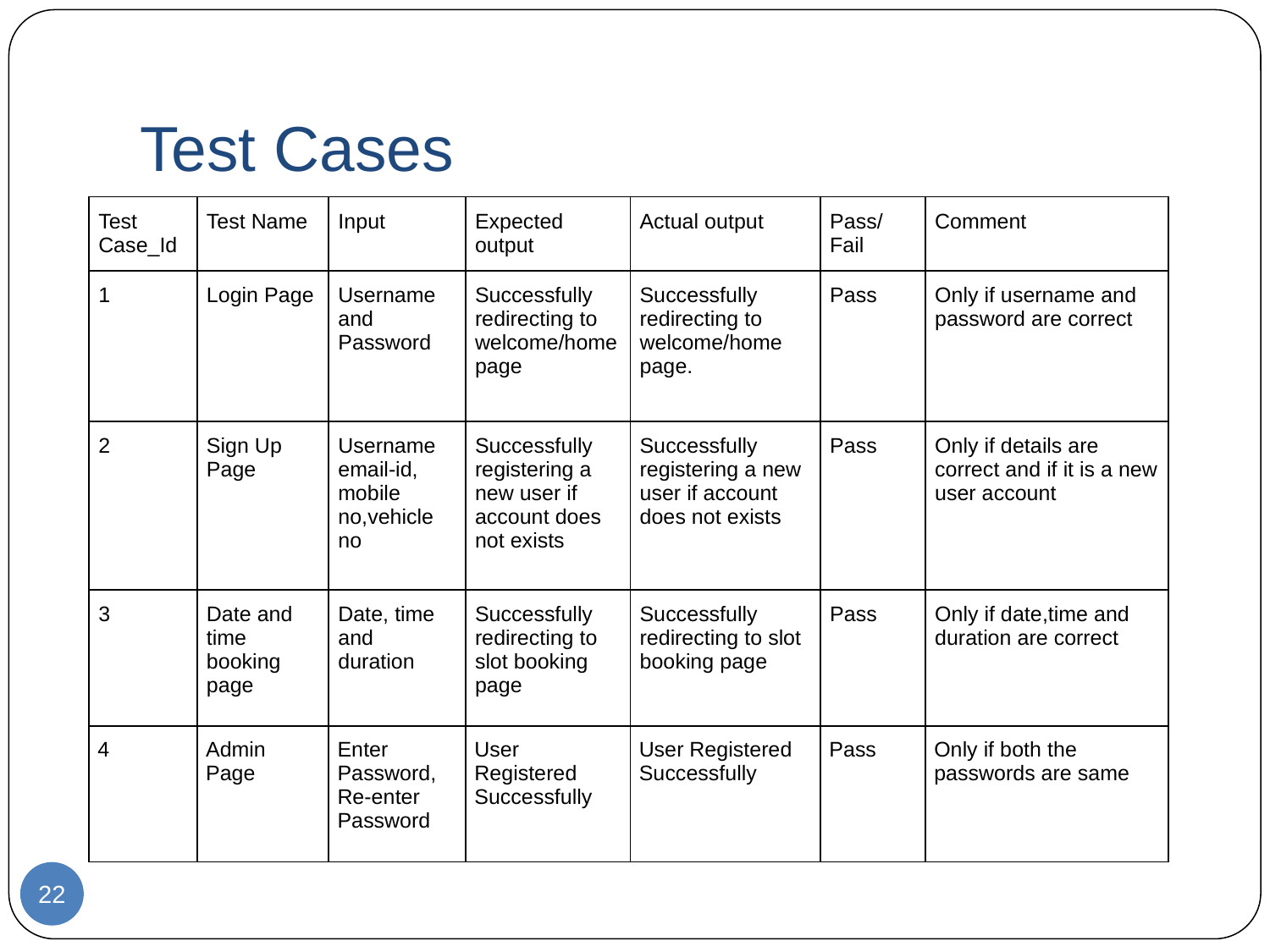

# Test Cases
| Test Case\_Id | Test Name | Input | Expected output | Actual output | Pass/Fail | Comment |
| --- | --- | --- | --- | --- | --- | --- |
| 1 | Login Page | Username and Password | Successfully redirecting to welcome/home page | Successfully redirecting to welcome/home page. | Pass | Only if username and password are correct |
| 2 | Sign Up Page | Username email-id, mobile no,vehicle no | Successfully registering a new user if account does not exists | Successfully registering a new user if account does not exists | Pass | Only if details are correct and if it is a new user account |
| 3 | Date and time booking page | Date, time and duration | Successfully redirecting to slot booking page | Successfully redirecting to slot booking page | Pass | Only if date,time and duration are correct |
| 4 | Admin Page | Enter Password, Re-enter Password | User Registered Successfully | User Registered Successfully | Pass | Only if both the passwords are same |
22